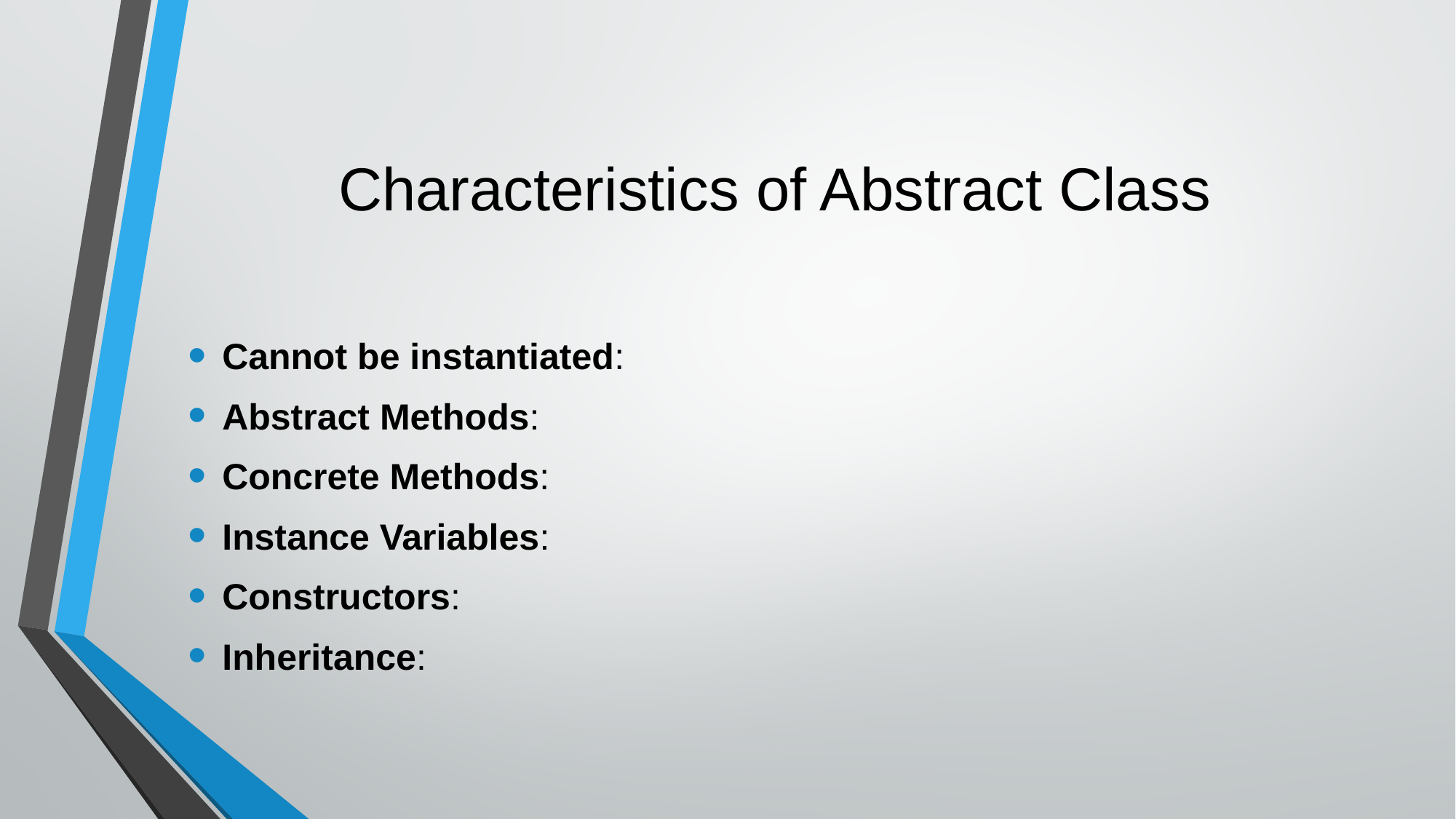

# Characteristics of Abstract Class
Cannot be instantiated:
Abstract Methods:
Concrete Methods:
Instance Variables:
Constructors:
Inheritance: